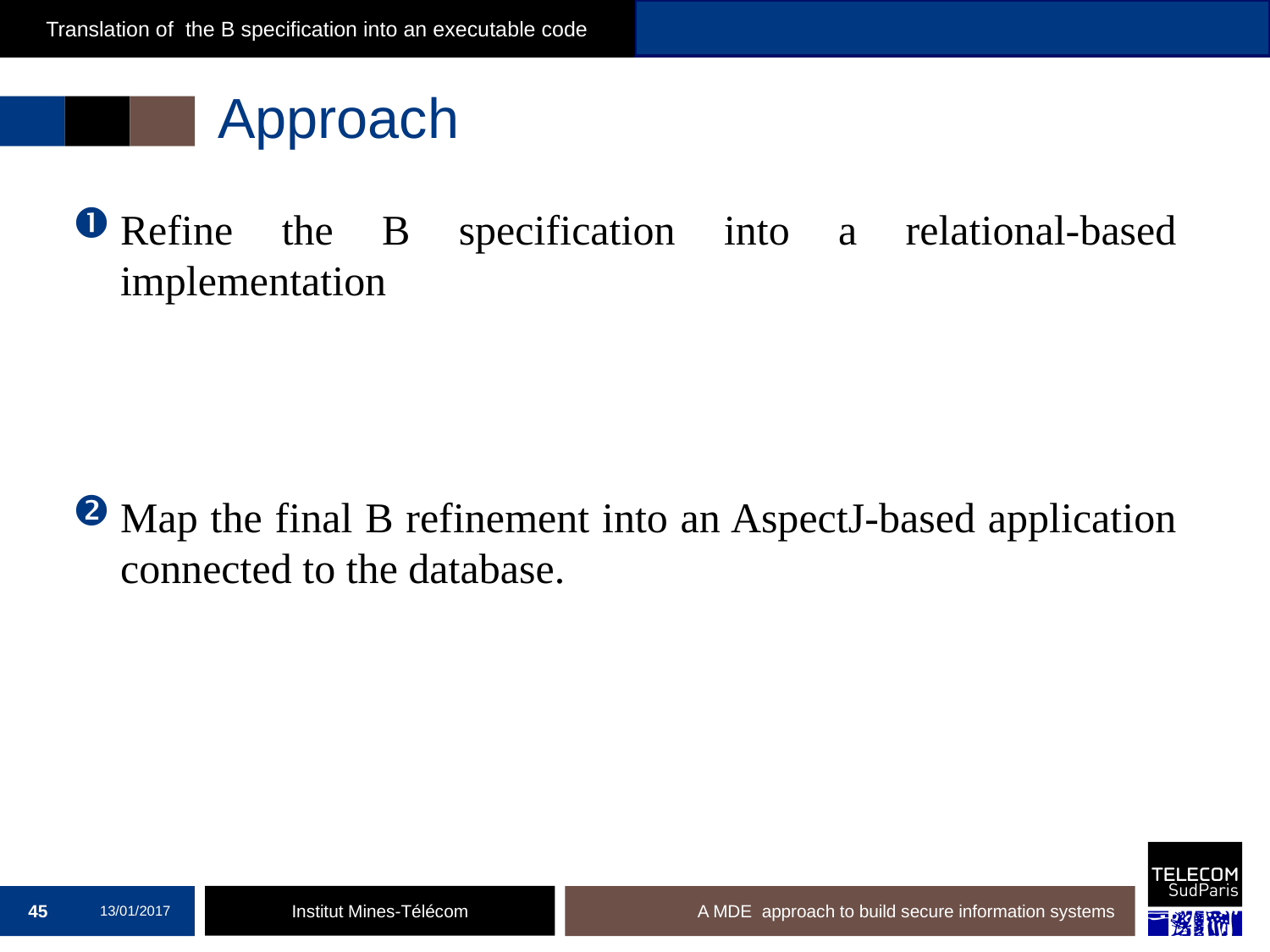

Translation of  the B specification into an executable code
# Approach
Refine the B specification into a relational-based implementation

Map the final B refinement into an AspectJ-based application connected to the database.

45
13/01/2017
A MDE  approach to build secure information systems